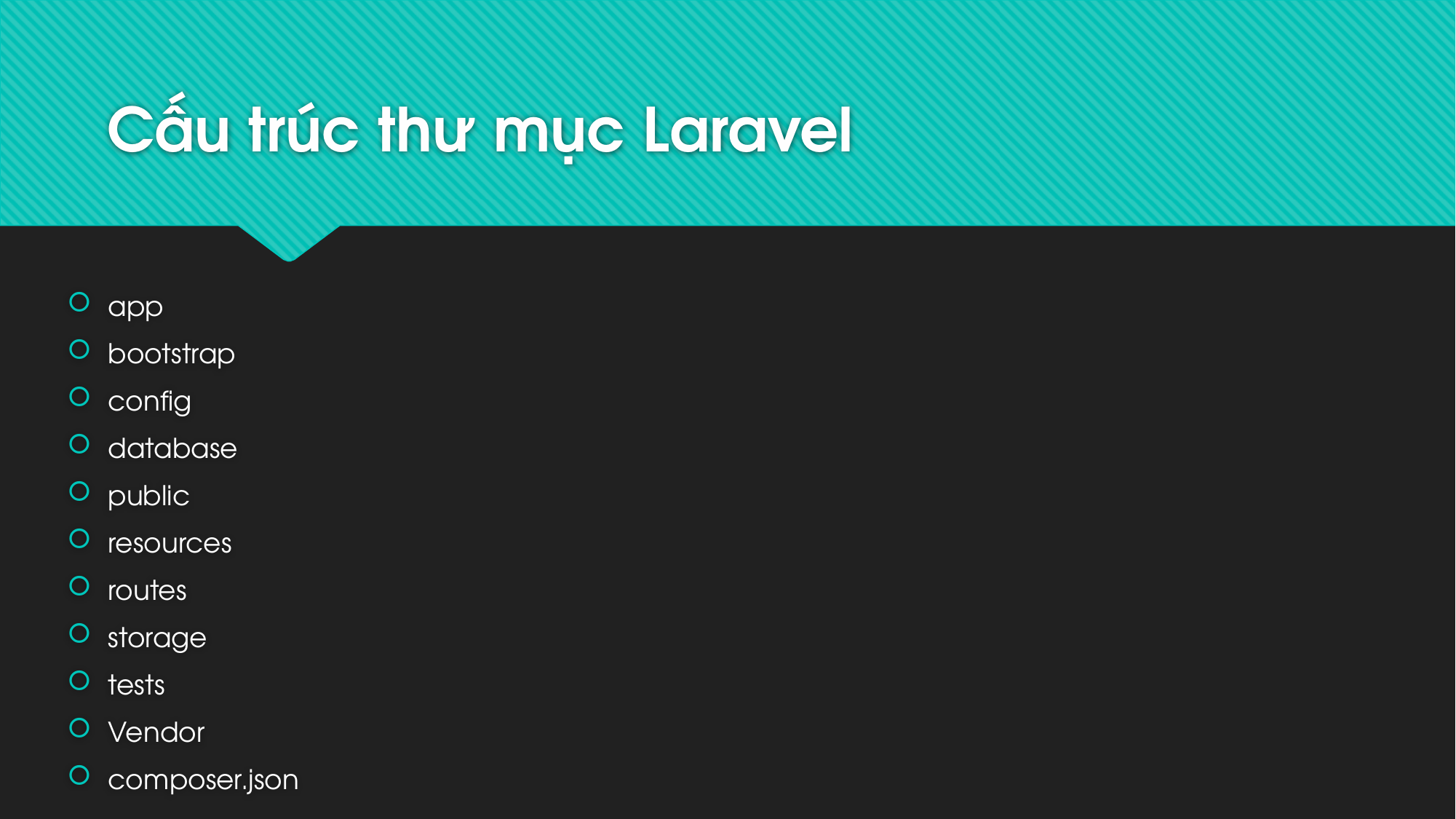

# Cấu trúc thư mục Laravel
app
bootstrap
config
database
public
resources
routes
storage
tests
Vendor
composer.json